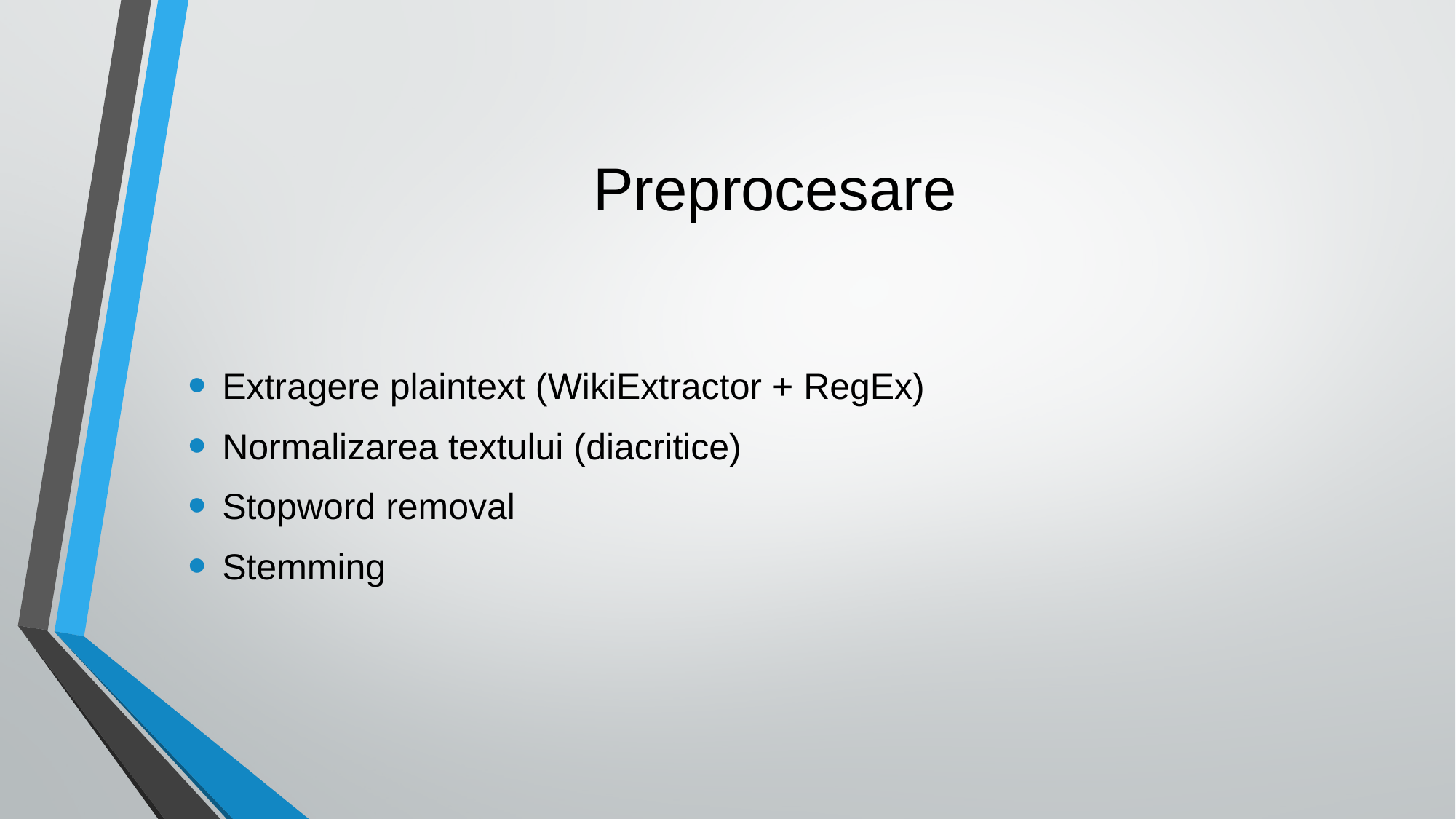

# Preprocesare
Extragere plaintext (WikiExtractor + RegEx)
Normalizarea textului (diacritice)
Stopword removal
Stemming